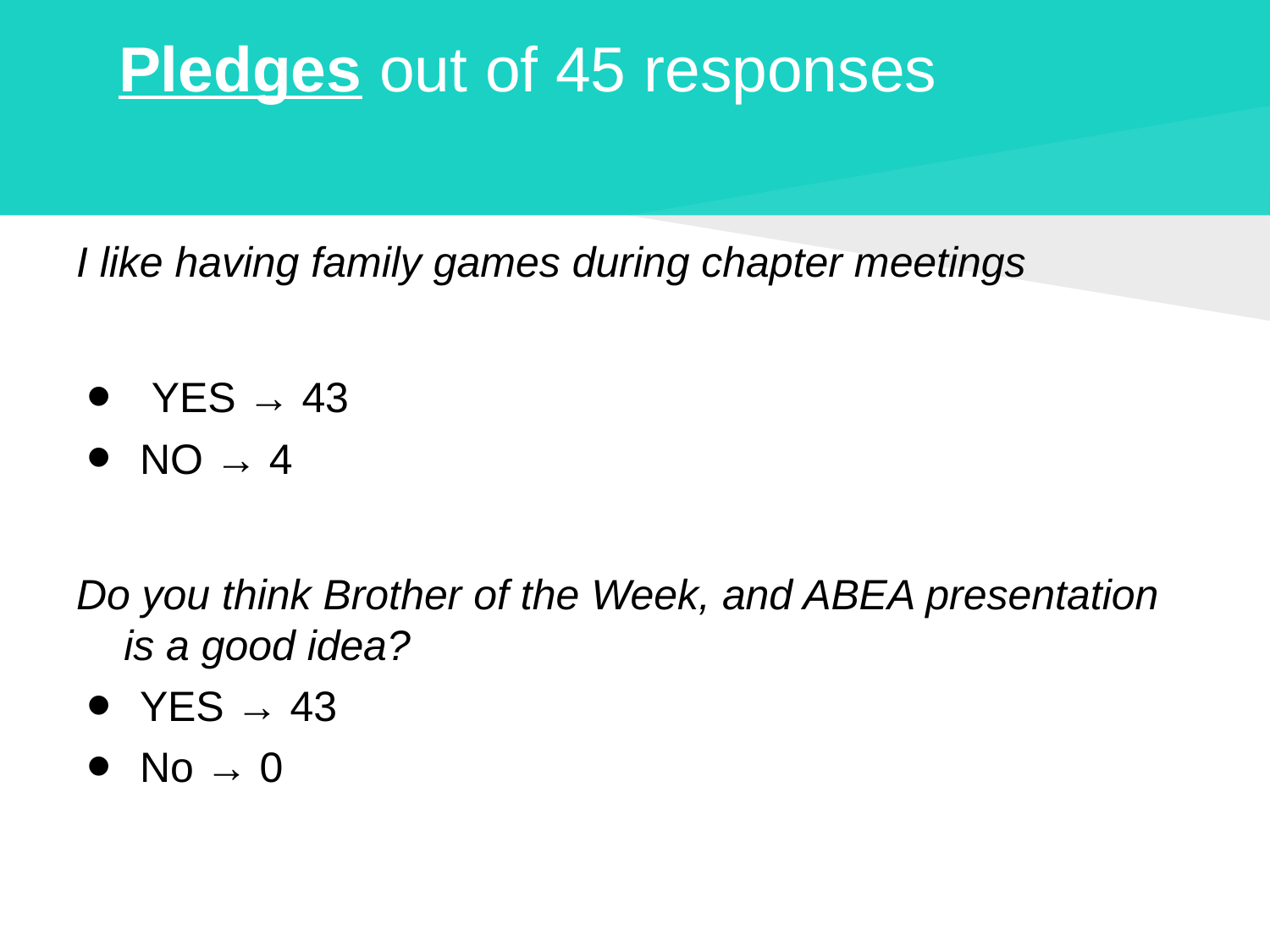

# Pledges out of 45 responses

I like having family games during chapter meetings

 YES → 43
NO → 4

Do you think Brother of the Week, and ABEA presentation is a good idea?
YES → 43
No → 0